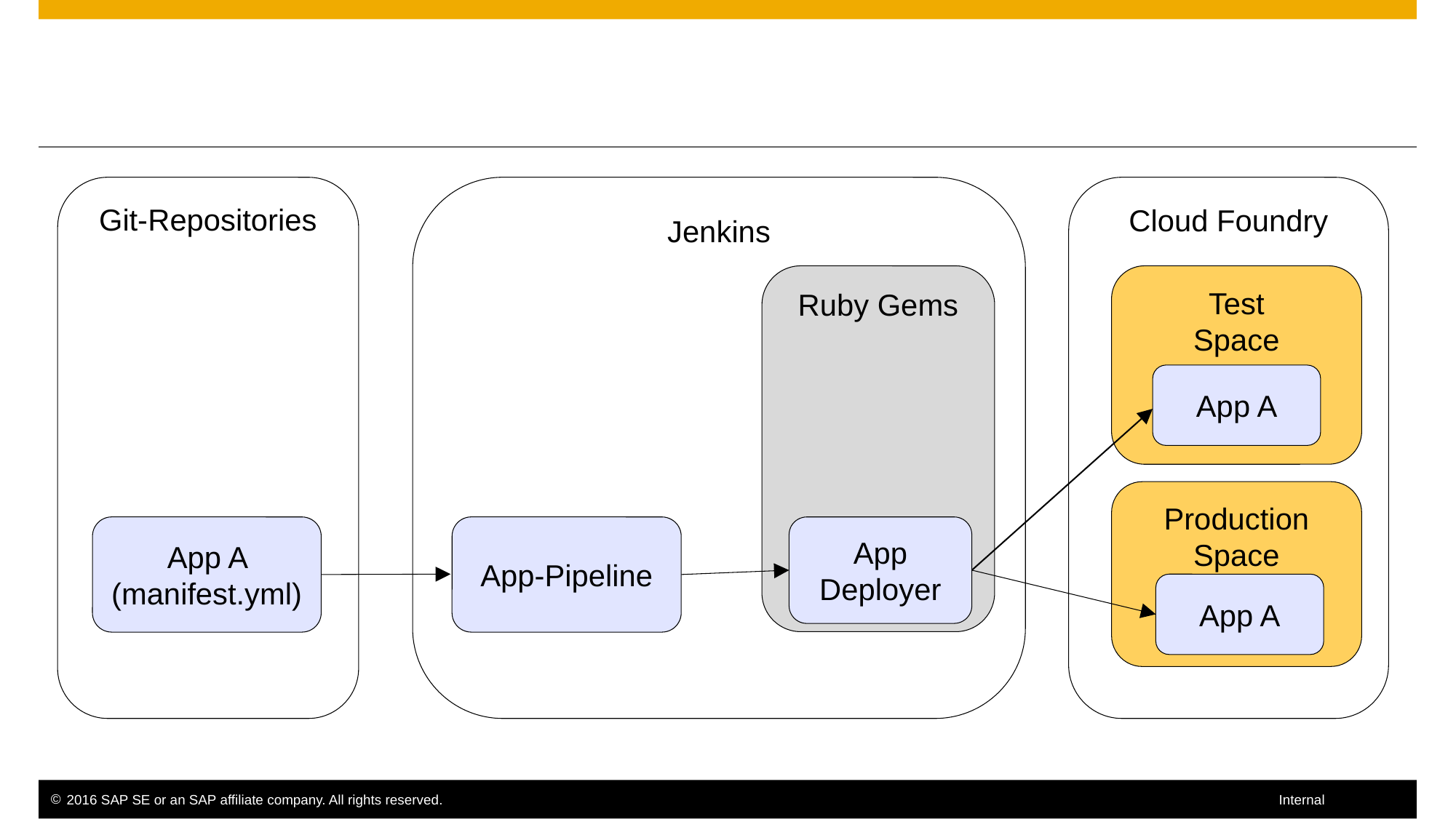

#
Jenkins
Cloud Foundry
Git-Repositories
Ruby Gems
Test
Space
App A
Production
Space
App A (manifest.yml)
App-Pipeline
App Deployer
App A